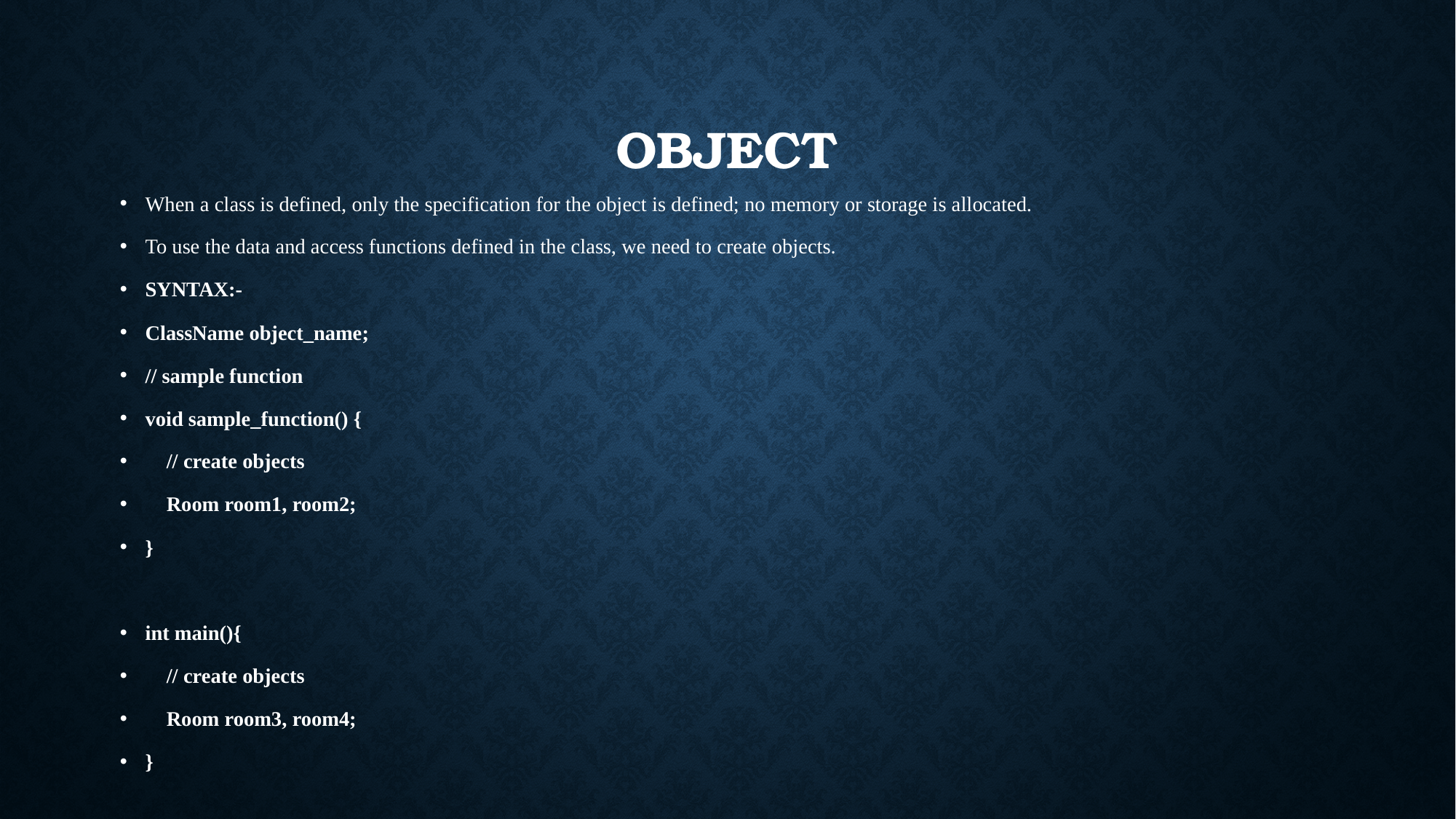

# Object
When a class is defined, only the specification for the object is defined; no memory or storage is allocated.
To use the data and access functions defined in the class, we need to create objects.
SYNTAX:-
ClassName object_name;
// sample function
void sample_function() {
    // create objects
    Room room1, room2;
}

int main(){
    // create objects
    Room room3, room4;
}